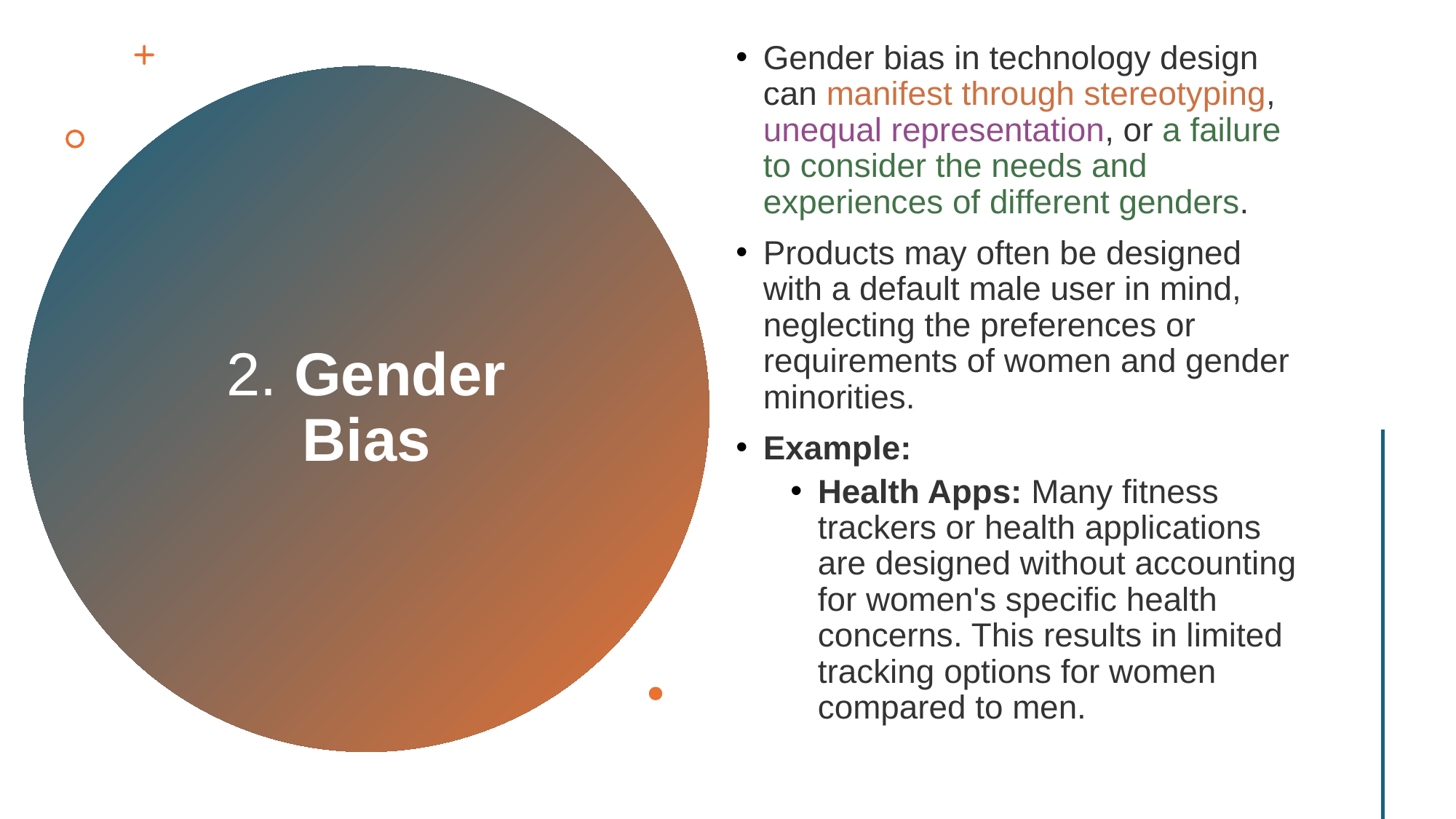

Gender bias in technology design can manifest through stereotyping, unequal representation, or a failure to consider the needs and experiences of different genders.
Products may often be designed with a default male user in mind, neglecting the preferences or requirements of women and gender minorities.
Example:
Health Apps: Many fitness trackers or health applications are designed without accounting for women's specific health concerns. This results in limited tracking options for women compared to men.

# 2. Gender Bias